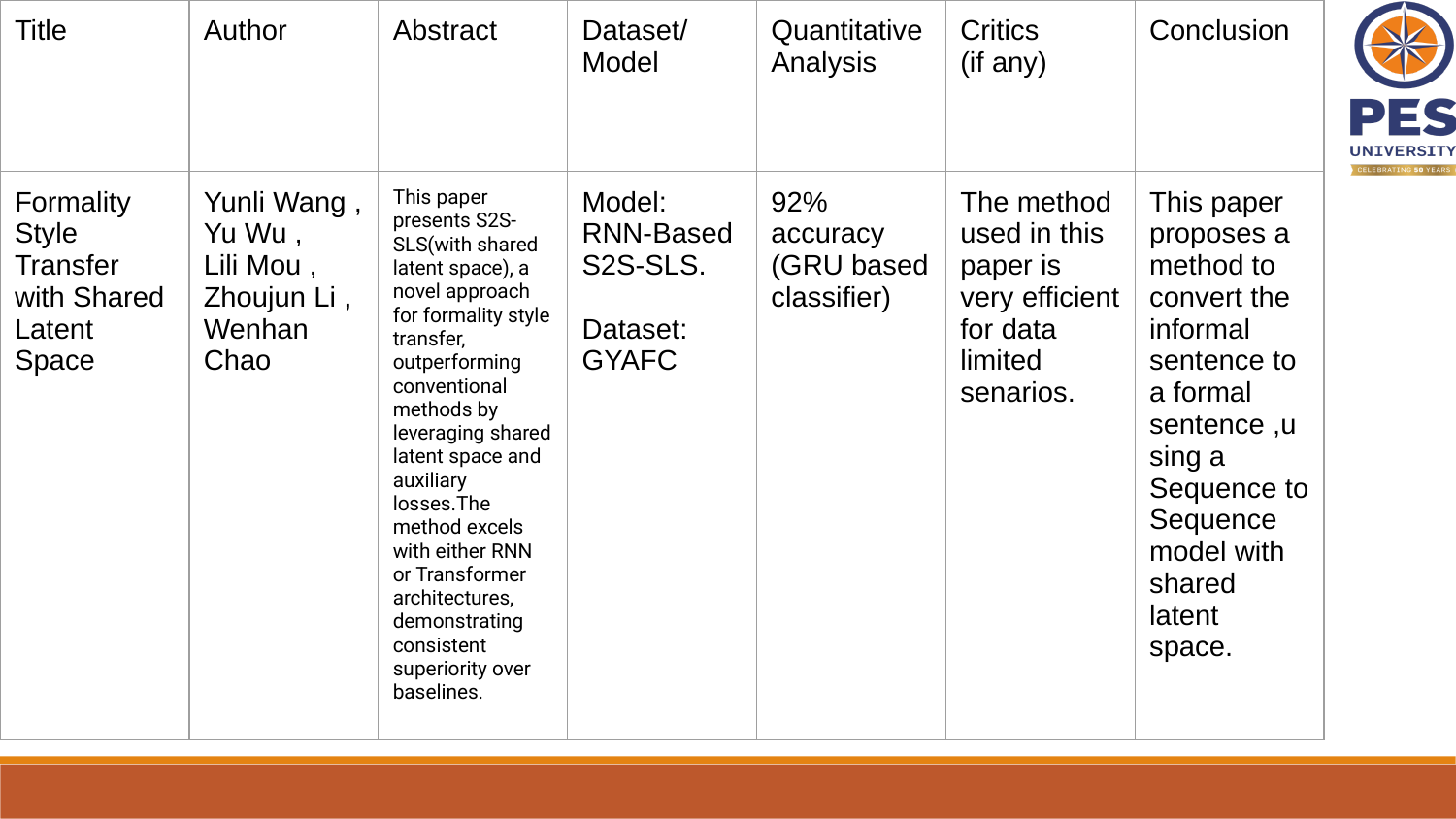

| Title | Author | Abstract | Dataset/ Model | Quantitative Analysis | Critics (if any) | Conclusion |
| --- | --- | --- | --- | --- | --- | --- |
| Formality Style Transfer with Shared Latent Space | Yunli Wang , Yu Wu , Lili Mou , Zhoujun Li , Wenhan Chao | This paper presents S2S-SLS(with shared latent space), a novel approach for formality style transfer, outperforming conventional methods by leveraging shared latent space and auxiliary losses.The method excels with either RNN or Transformer architectures, demonstrating consistent superiority over baselines. | Model: RNN-Based S2S-SLS. Dataset: GYAFC | 92% accuracy (GRU based classifier) | The method used in this paper is very efficient for data limited senarios. | This paper proposes a method to convert the informal sentence to a formal sentence ,using a Sequence to Sequence model with shared latent space. |